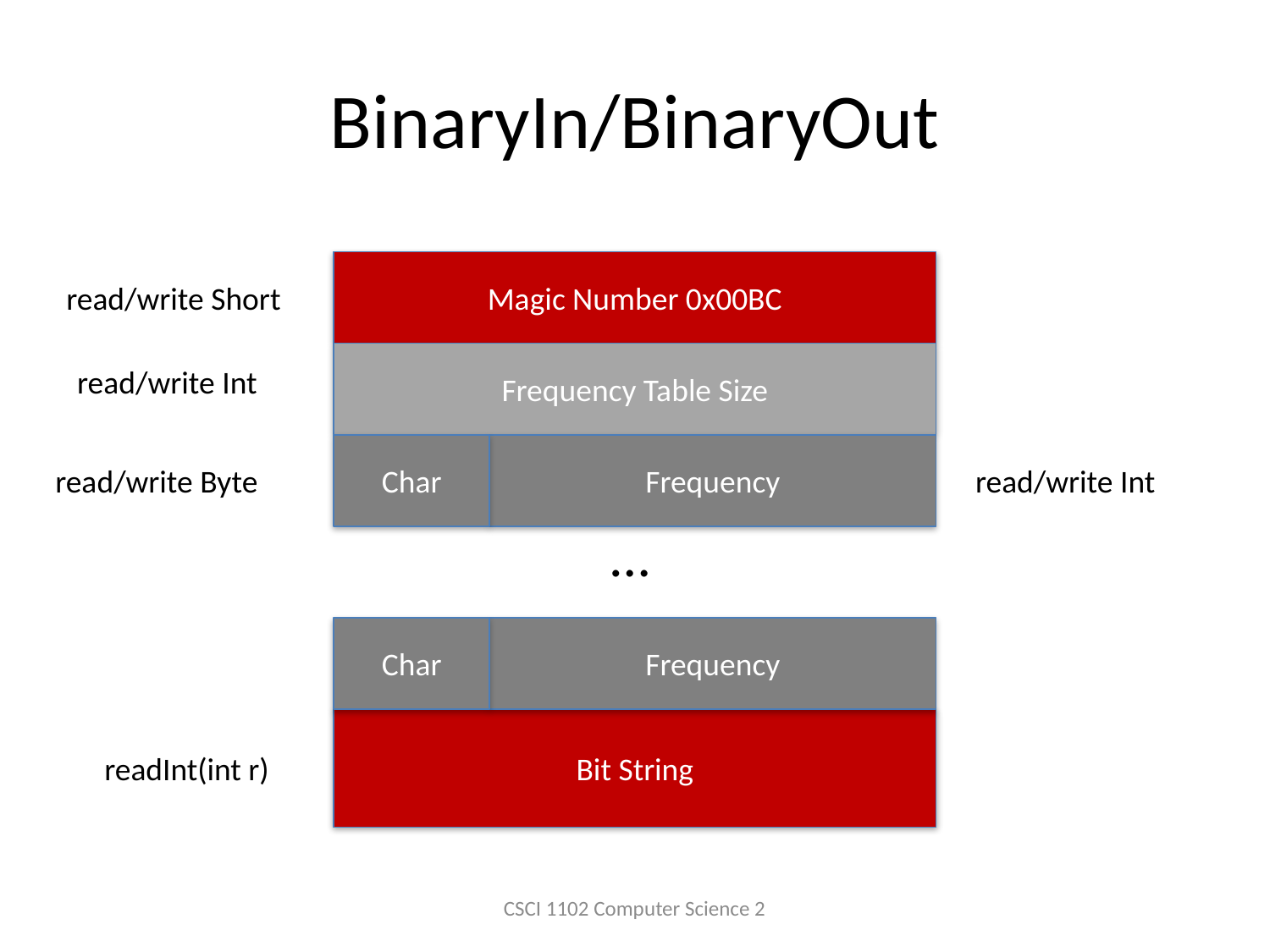

# BinaryIn/BinaryOut
Magic Number 0x00BC
Frequency Table Size
Char
Frequency
…
Char
Frequency
Bit String
read/write Short
read/write Int
read/write Byte
read/write Int
readInt(int r)
CSCI 1102 Computer Science 2